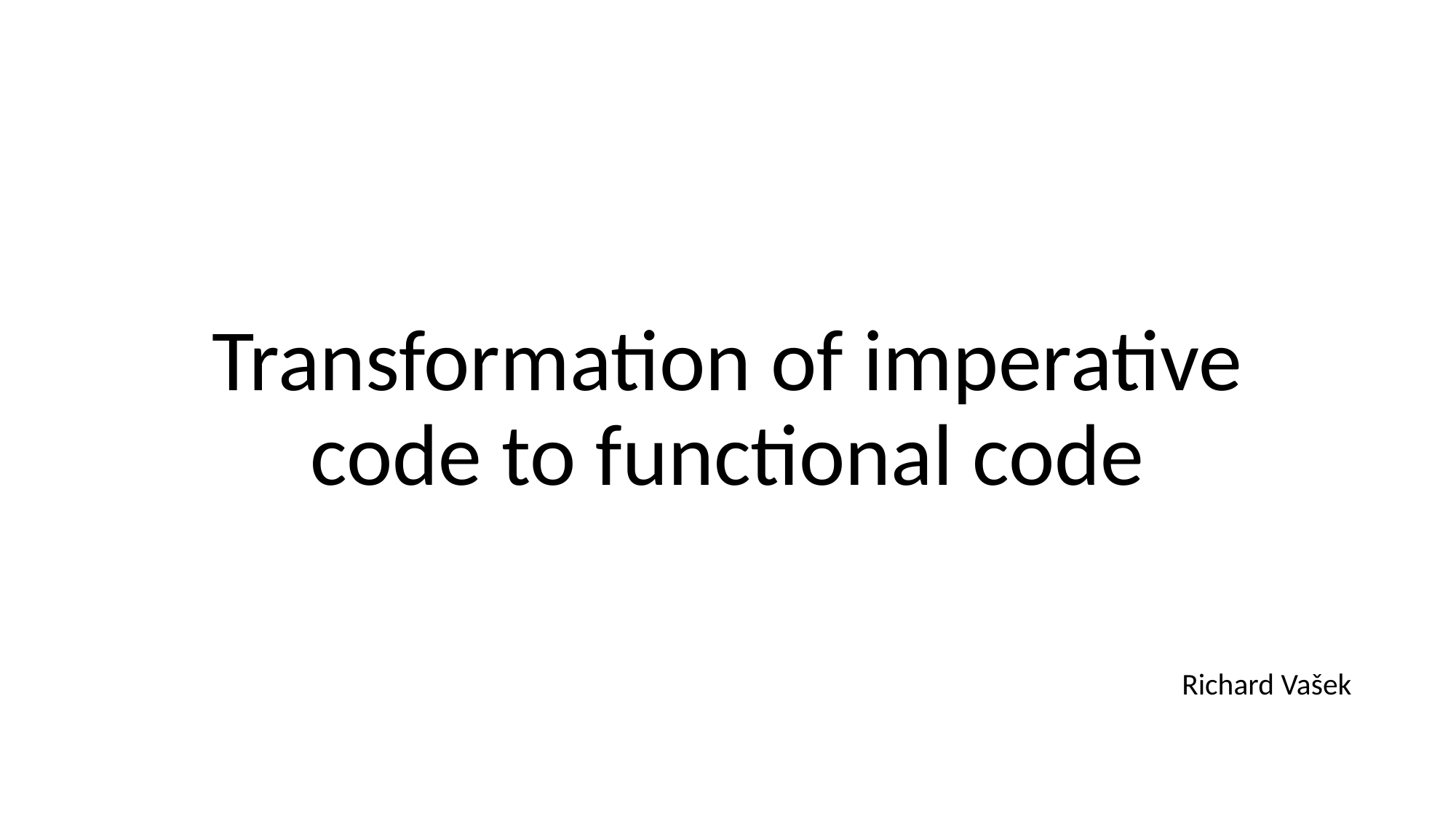

# Transformation of imperative code to functional code
Richard Vašek